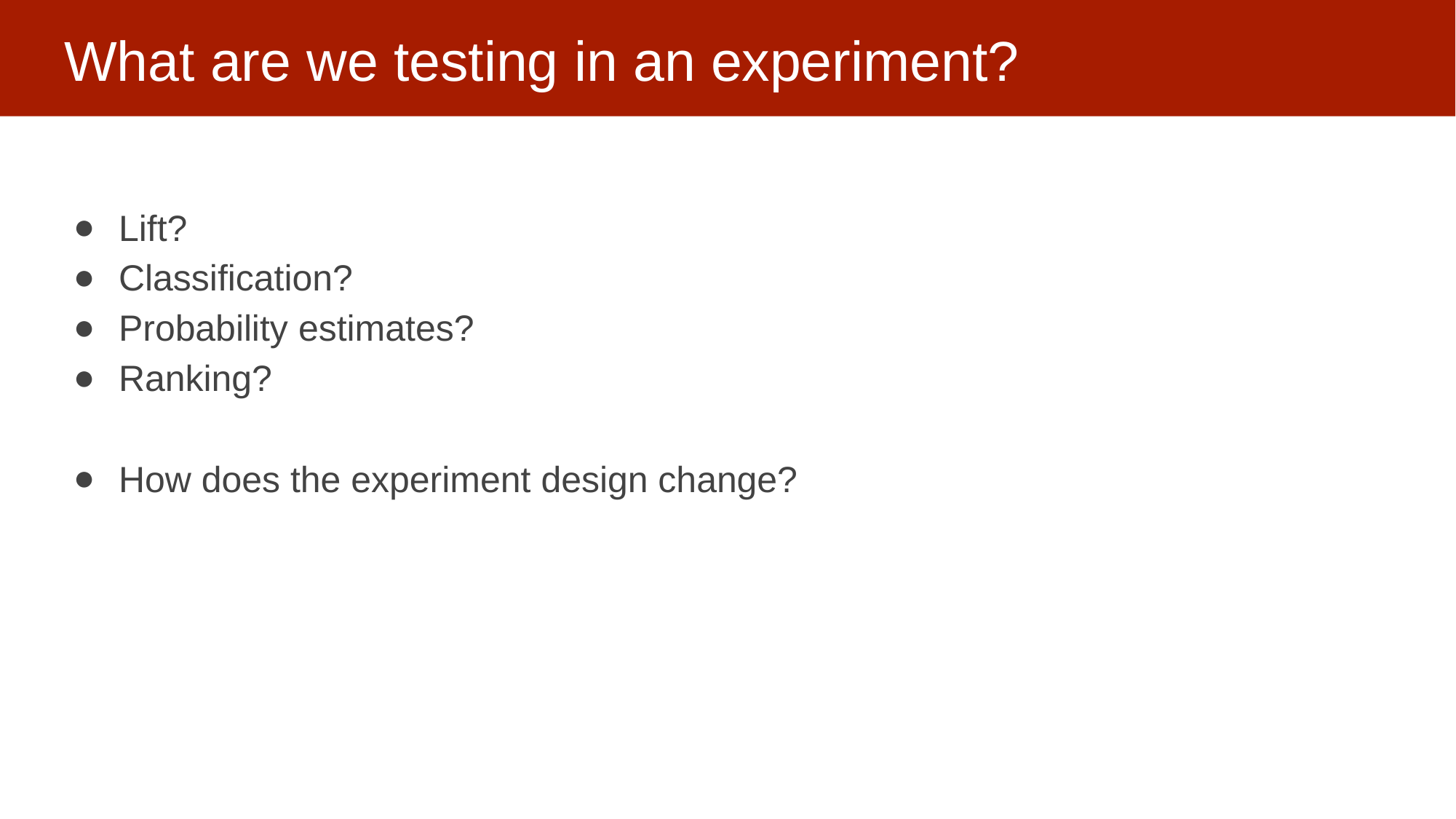

# What are we testing in an experiment?
Lift?
Classification?
Probability estimates?
Ranking?

How does the experiment design change?